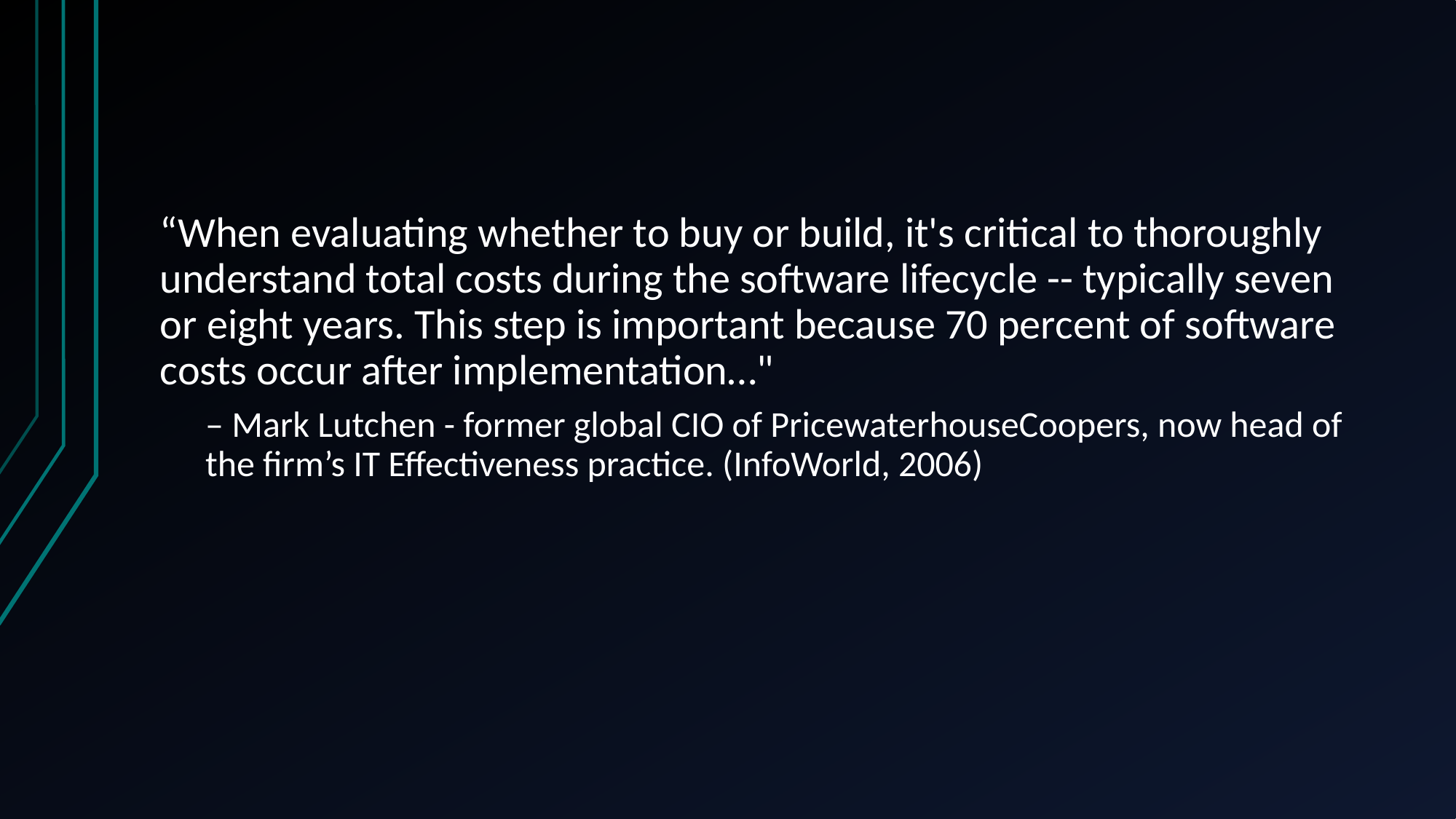

“When evaluating whether to buy or build, it's critical to thoroughly understand total costs during the software lifecycle -- typically seven or eight years. This step is important because 70 percent of software costs occur after implementation…"
– Mark Lutchen - former global CIO of PricewaterhouseCoopers, now head of the firm’s IT Effectiveness practice. (InfoWorld, 2006)